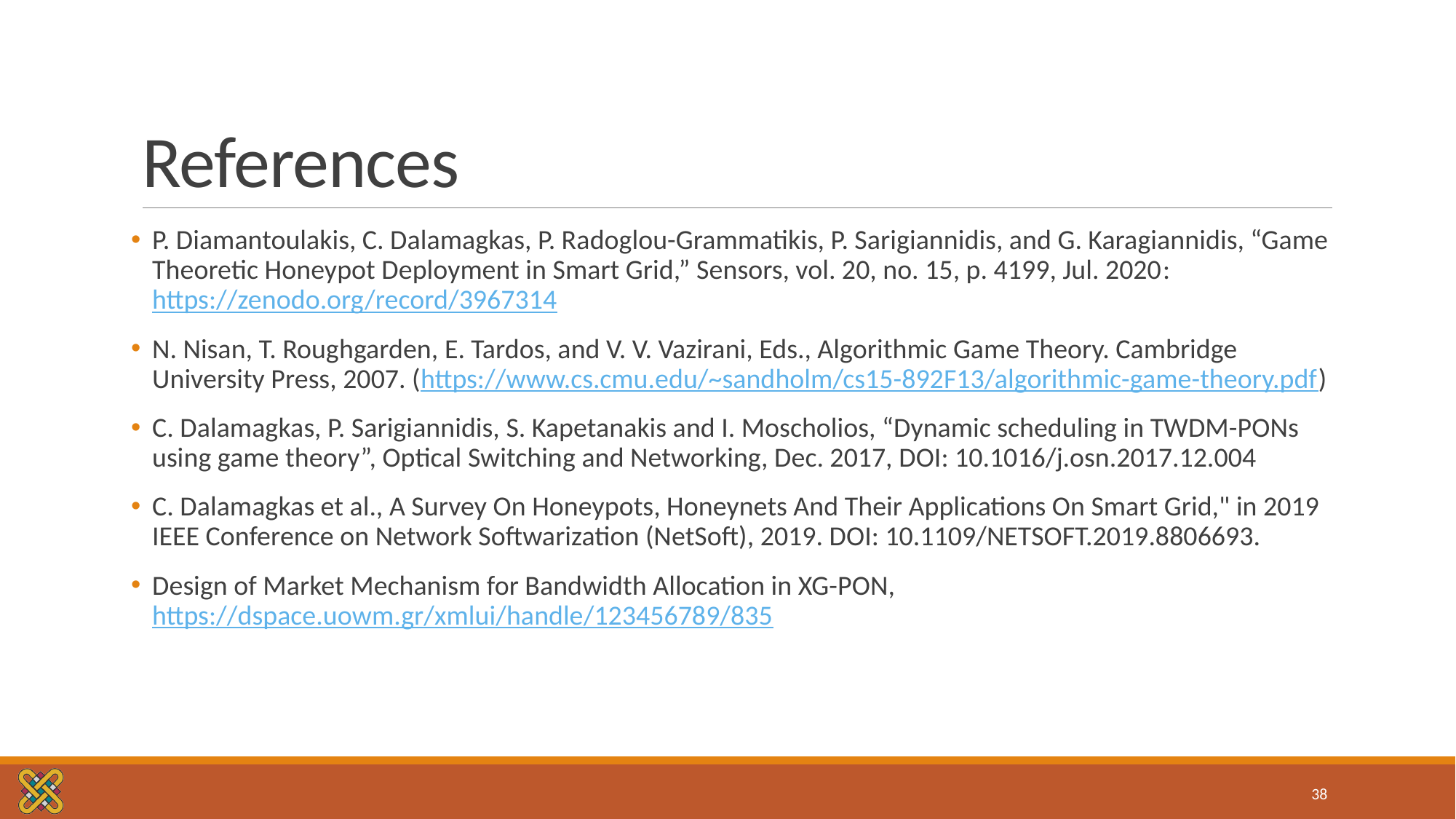

# References
P. Diamantoulakis, C. Dalamagkas, P. Radoglou-Grammatikis, P. Sarigiannidis, and G. Karagiannidis, “Game Theoretic Honeypot Deployment in Smart Grid,” Sensors, vol. 20, no. 15, p. 4199, Jul. 2020: https://zenodo.org/record/3967314
N. Nisan, T. Roughgarden, E. Tardos, and V. V. Vazirani, Eds., Algorithmic Game Theory. Cambridge University Press, 2007. (https://www.cs.cmu.edu/~sandholm/cs15-892F13/algorithmic-game-theory.pdf)
C. Dalamagkas, P. Sarigiannidis, S. Kapetanakis and I. Moscholios, “Dynamic scheduling in TWDM-PONs using game theory”, Optical Switching and Networking, Dec. 2017, DOI: 10.1016/j.osn.2017.12.004
C. Dalamagkas et al., A Survey On Honeypots, Honeynets And Their Applications On Smart Grid," in 2019 IEEE Conference on Network Softwarization (NetSoft), 2019. DOI: 10.1109/NETSOFT.2019.8806693.
Design of Market Mechanism for Bandwidth Allocation in XG-PON, https://dspace.uowm.gr/xmlui/handle/123456789/835
38